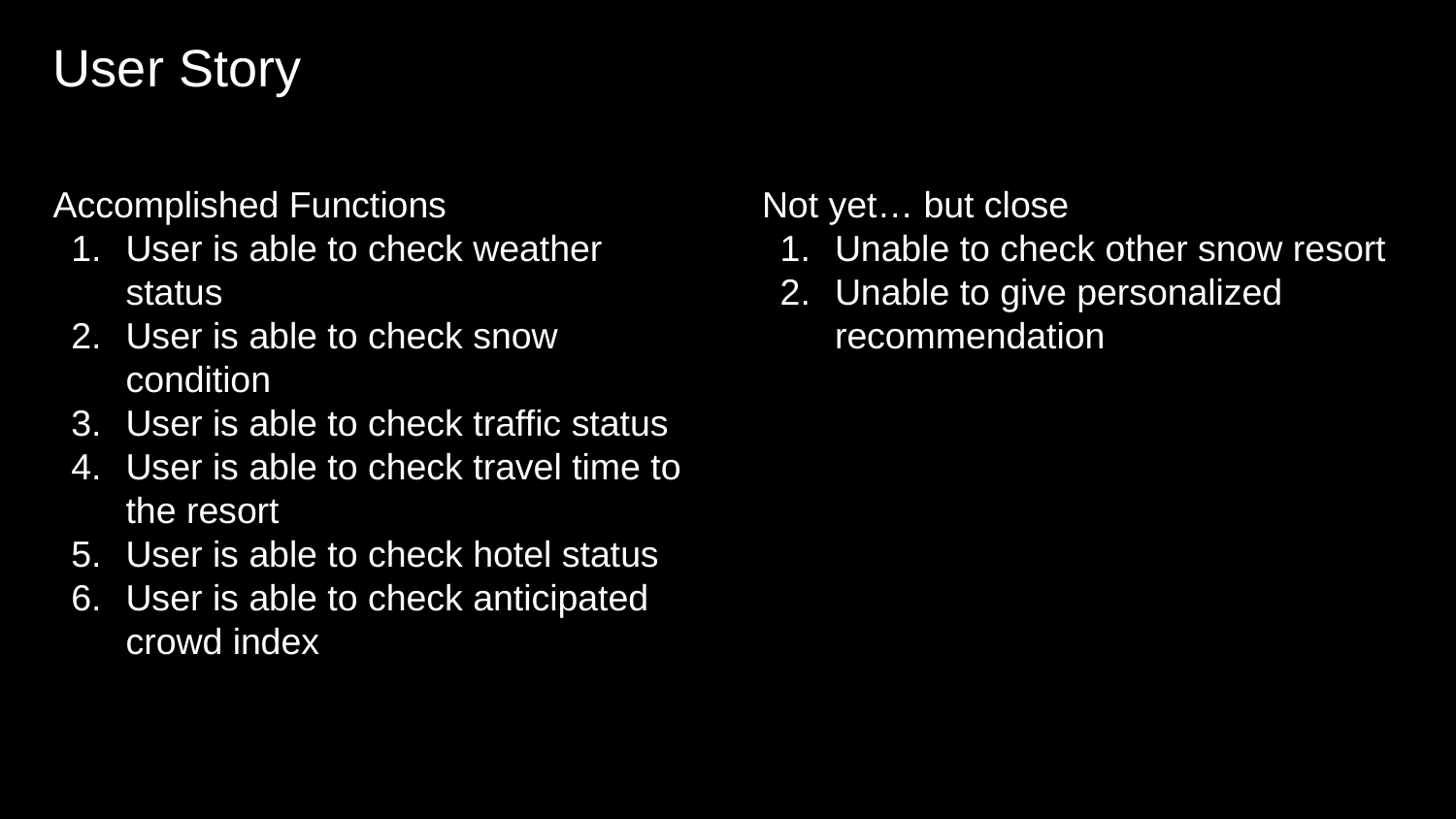

# User Story
Accomplished Functions
User is able to check weather status
User is able to check snow condition
User is able to check traffic status
User is able to check travel time to the resort
User is able to check hotel status
User is able to check anticipated crowd index
Not yet… but close
Unable to check other snow resort
Unable to give personalized recommendation